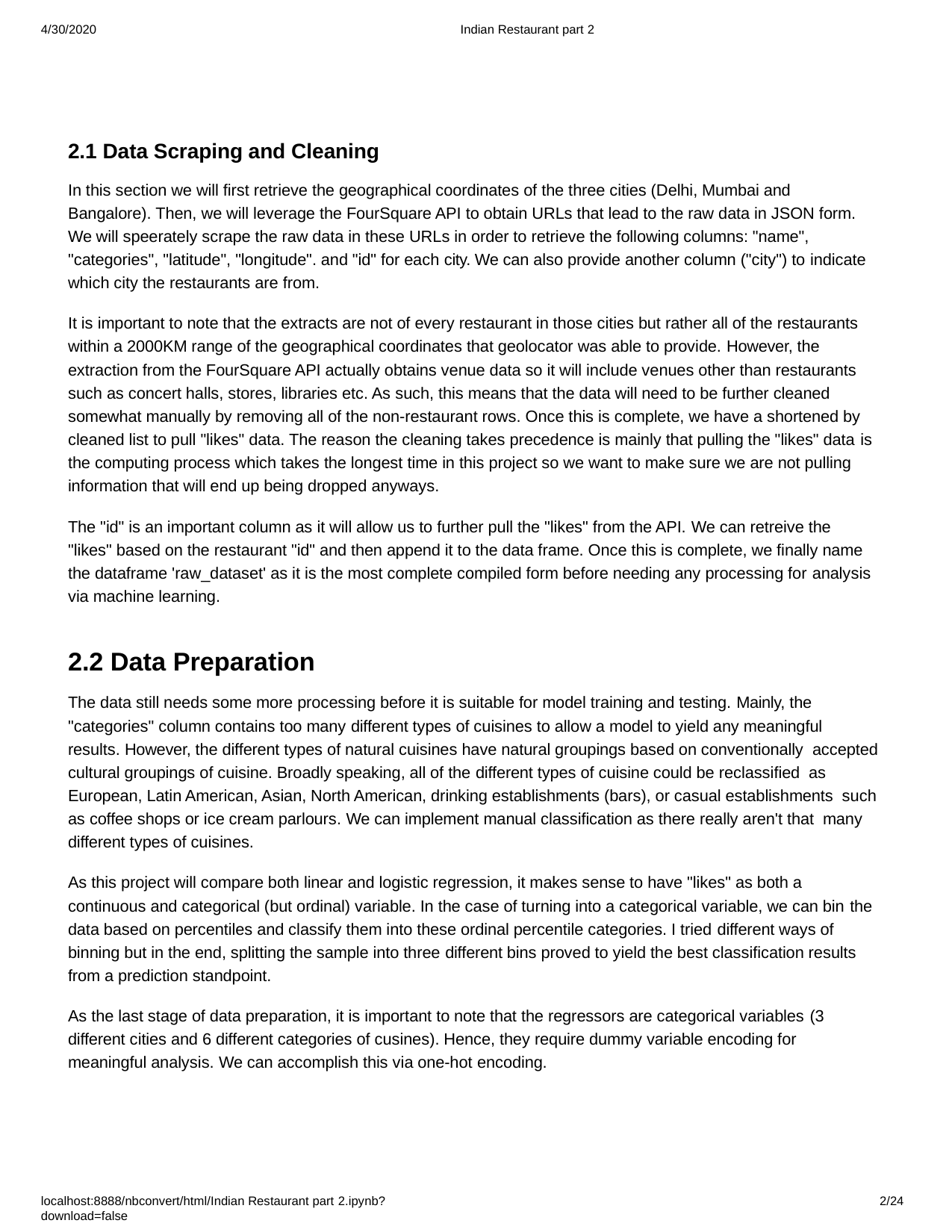

4/30/2020
Indian Restaurant part 2
2.1 Data Scraping and Cleaning
In this section we will first retrieve the geographical coordinates of the three cities (Delhi, Mumbai and  Bangalore). Then, we will leverage the FourSquare API to obtain URLs that lead to the raw data in JSON form.  We will speerately scrape the raw data in these URLs in order to retrieve the following columns: "name",  "categories", "latitude", "longitude". and "id" for each city. We can also provide another column ("city") to indicate  which city the restaurants are from.

It is important to note that the extracts are not of every restaurant in those cities but rather all of the restaurants  within a 2000KM range of the geographical coordinates that geolocator was able to provide. However, the  extraction from the FourSquare API actually obtains venue data so it will include venues other than restaurants  such as concert halls, stores, libraries etc. As such, this means that the data will need to be further cleaned  somewhat manually by removing all of the non-restaurant rows. Once this is complete, we have a shortened by  cleaned list to pull "likes" data. The reason the cleaning takes precedence is mainly that pulling the "likes" data is  the computing process which takes the longest time in this project so we want to make sure we are not pulling  information that will end up being dropped anyways.

The "id" is an important column as it will allow us to further pull the "likes" from the API. We can retreive the  "likes" based on the restaurant "id" and then append it to the data frame. Once this is complete, we finally name  the dataframe 'raw_dataset' as it is the most complete compiled form before needing any processing for analysis  via machine learning.
2.2 Data Preparation
The data still needs some more processing before it is suitable for model training and testing. Mainly, the  "categories" column contains too many different types of cuisines to allow a model to yield any meaningful  results. However, the different types of natural cuisines have natural groupings based on conventionally  accepted cultural groupings of cuisine. Broadly speaking, all of the different types of cuisine could be reclassified  as European, Latin American, Asian, North American, drinking establishments (bars), or casual establishments  such as coffee shops or ice cream parlours. We can implement manual classification as there really aren't that  many different types of cuisines.

As this project will compare both linear and logistic regression, it makes sense to have "likes" as both a  continuous and categorical (but ordinal) variable. In the case of turning into a categorical variable, we can bin the  data based on percentiles and classify them into these ordinal percentile categories. I tried different ways of  binning but in the end, splitting the sample into three different bins proved to yield the best classification results  from a prediction standpoint.

As the last stage of data preparation, it is important to note that the regressors are categorical variables (3  different cities and 6 different categories of cusines). Hence, they require dummy variable encoding for  meaningful analysis. We can accomplish this via one-hot encoding.
localhost:8888/nbconvert/html/Indian Restaurant part 2.ipynb?download=false
2/24